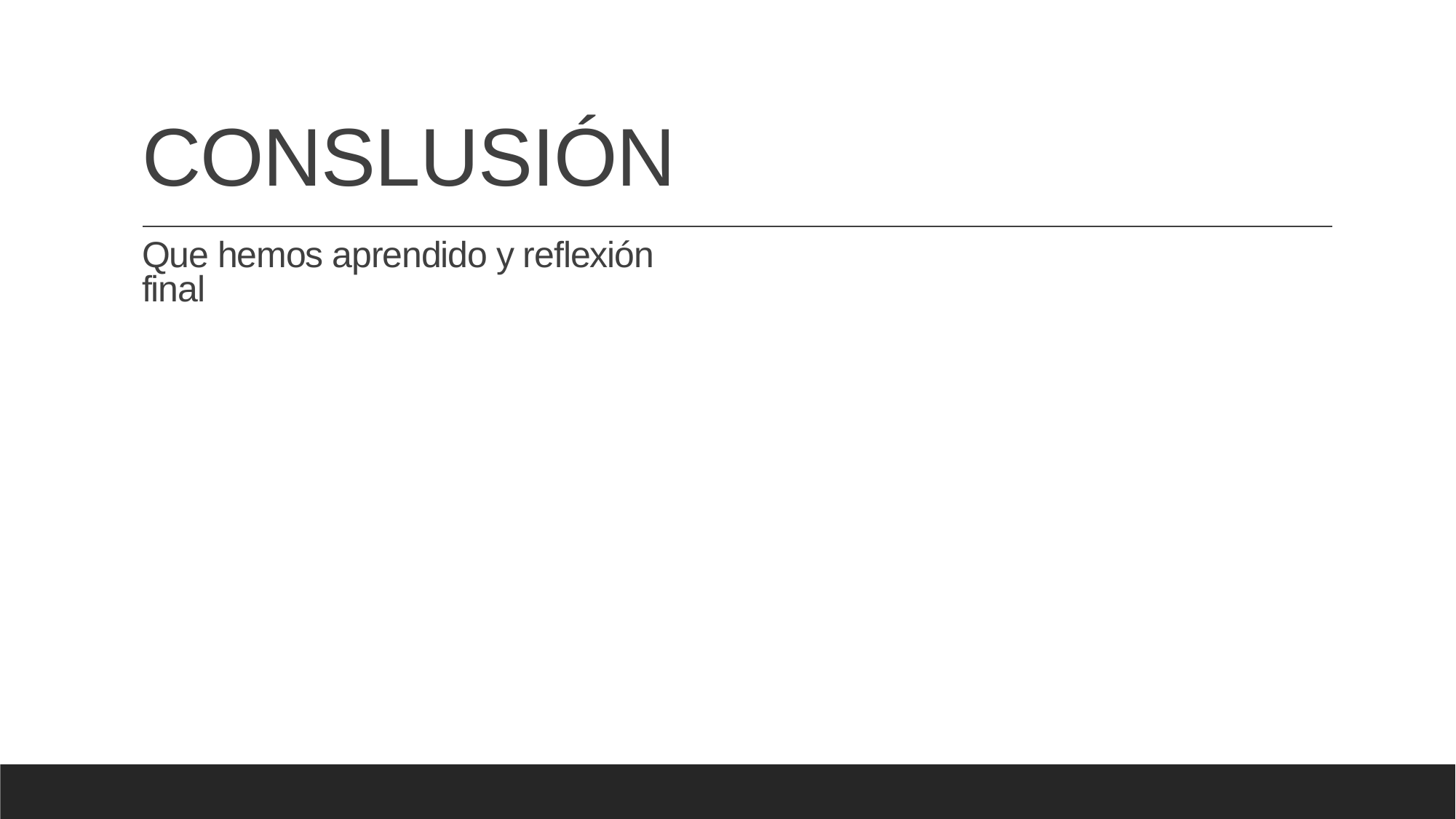

# CONSLUSIÓN

Que hemos aprendido y reflexión final